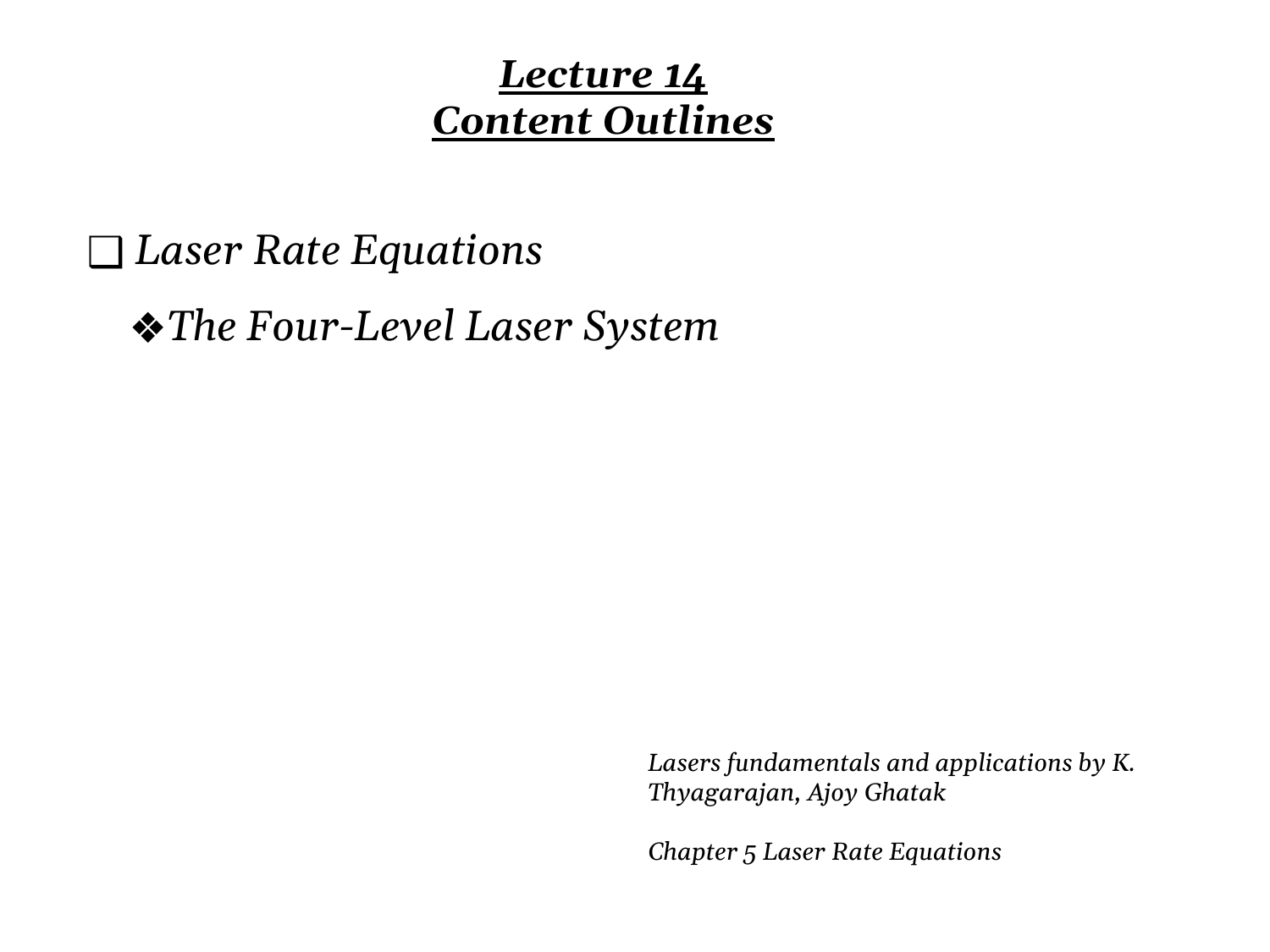

# Lecture 14 Content Outlines
 Laser Rate Equations
The Four-Level Laser System
Lasers fundamentals and applications by K. Thyagarajan, Ajoy Ghatak

Chapter 5 Laser Rate Equations